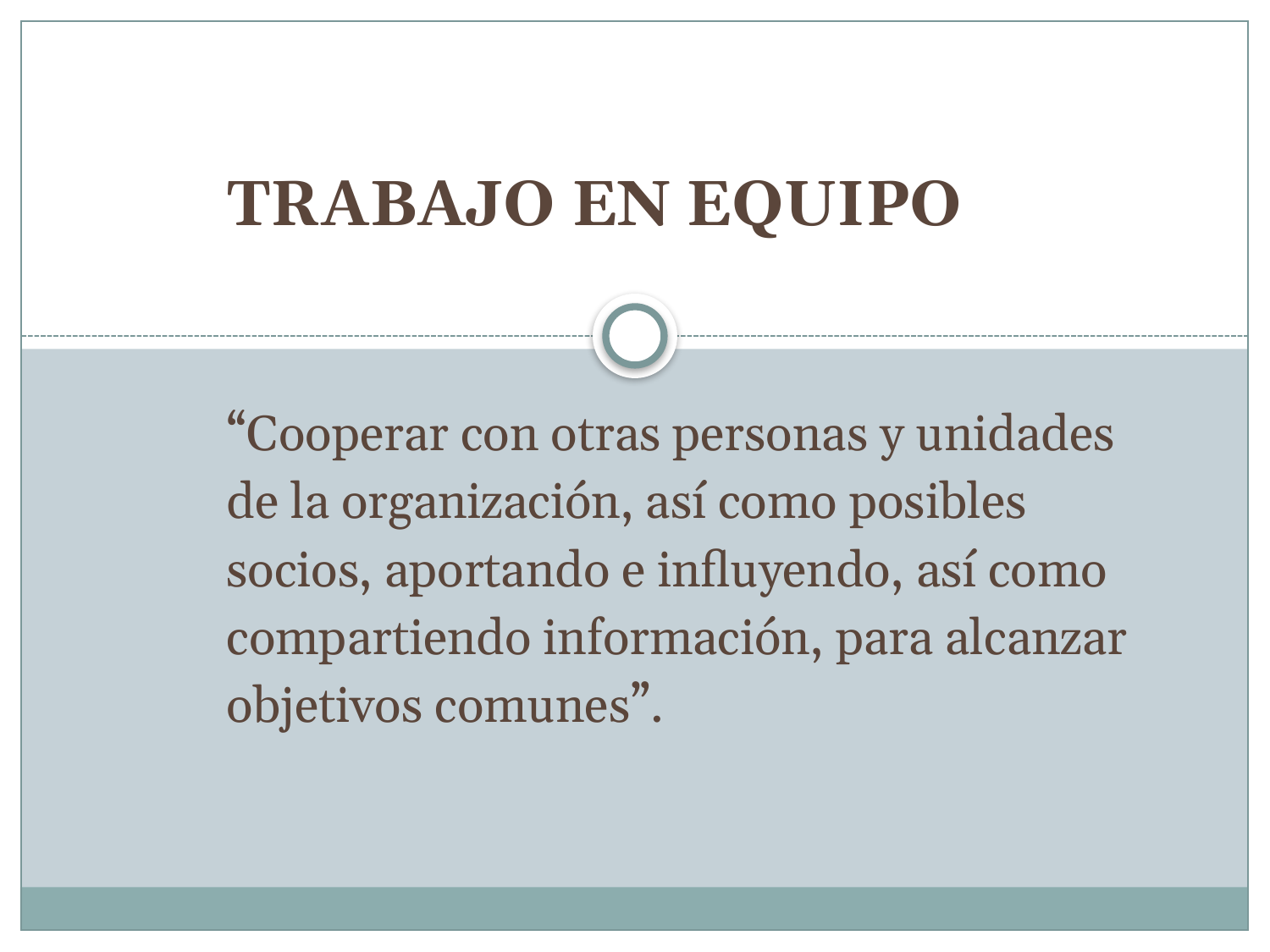

TRABAJO EN EQUIPO

“Cooperar con otras personas y unidades de la organización, así como posibles socios, aportando e influyendo, así como compartiendo información, para alcanzar objetivos comunes”.